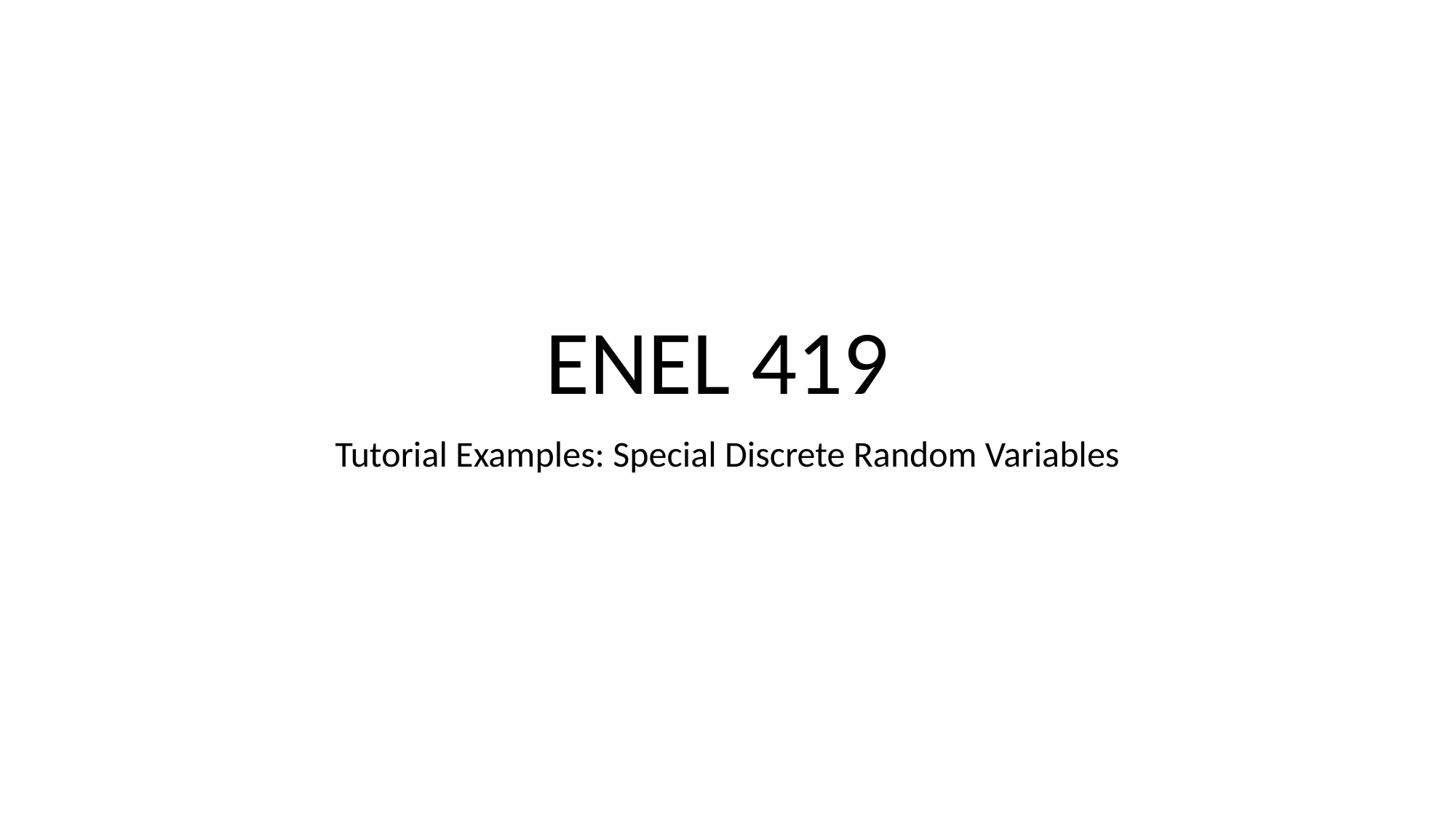

# ENEL 419
Tutorial Examples: Special Discrete Random Variables